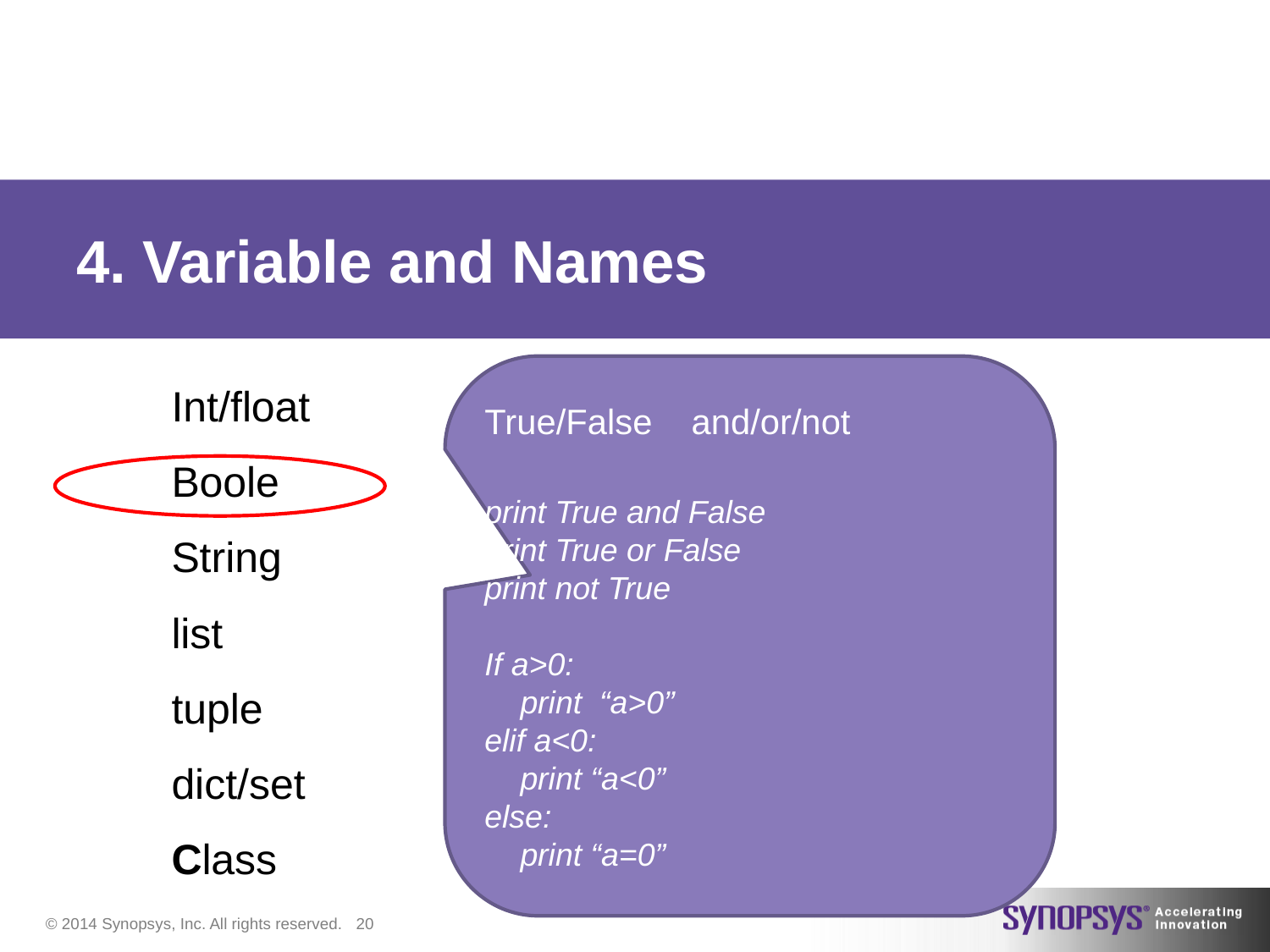

# 4. Variable and Names
True/False    and/or/not

print True and False
print True or False
print not True

If a>0:
    print  “a>0”
elif a<0:
    print “a<0”
else:
    print “a=0”
Int/float
Boole
String
list
tuple
dict/set
Class